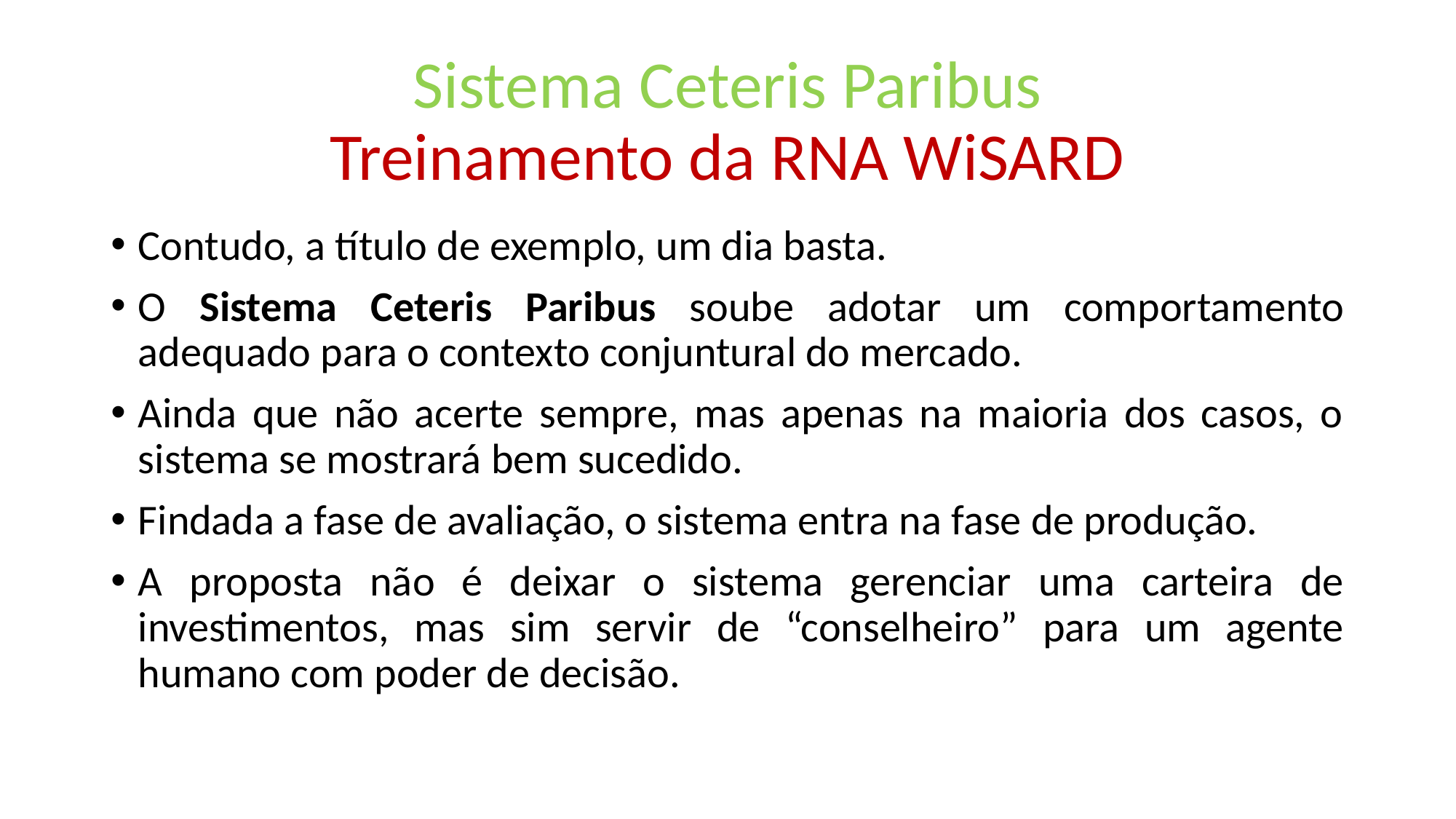

# Sistema Ceteris Paribus Treinamento da RNA WiSARD
Contudo, a título de exemplo, um dia basta.
O Sistema Ceteris Paribus soube adotar um comportamento adequado para o contexto conjuntural do mercado.
Ainda que não acerte sempre, mas apenas na maioria dos casos, o sistema se mostrará bem sucedido.
Findada a fase de avaliação, o sistema entra na fase de produção.
A proposta não é deixar o sistema gerenciar uma carteira de investimentos, mas sim servir de “conselheiro” para um agente humano com poder de decisão.